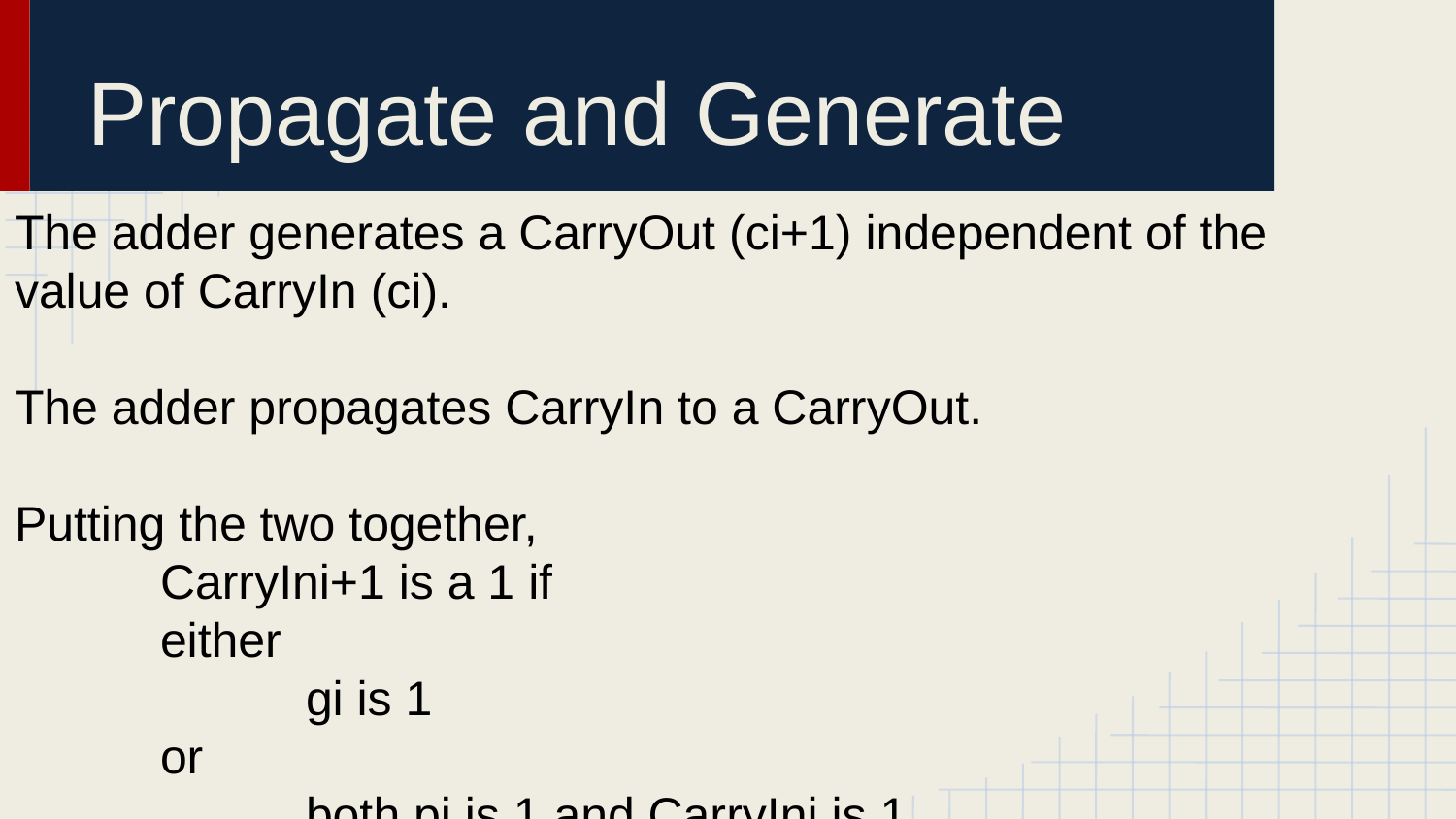

# Propagate and Generate
The adder generates a CarryOut (ci+1) independent of the value of CarryIn (ci).

The adder propagates CarryIn to a CarryOut.

Putting the two together,
	CarryIni+1 is a 1 if
	either
		gi is 1
	or
		both pi is 1 and CarryIni is 1